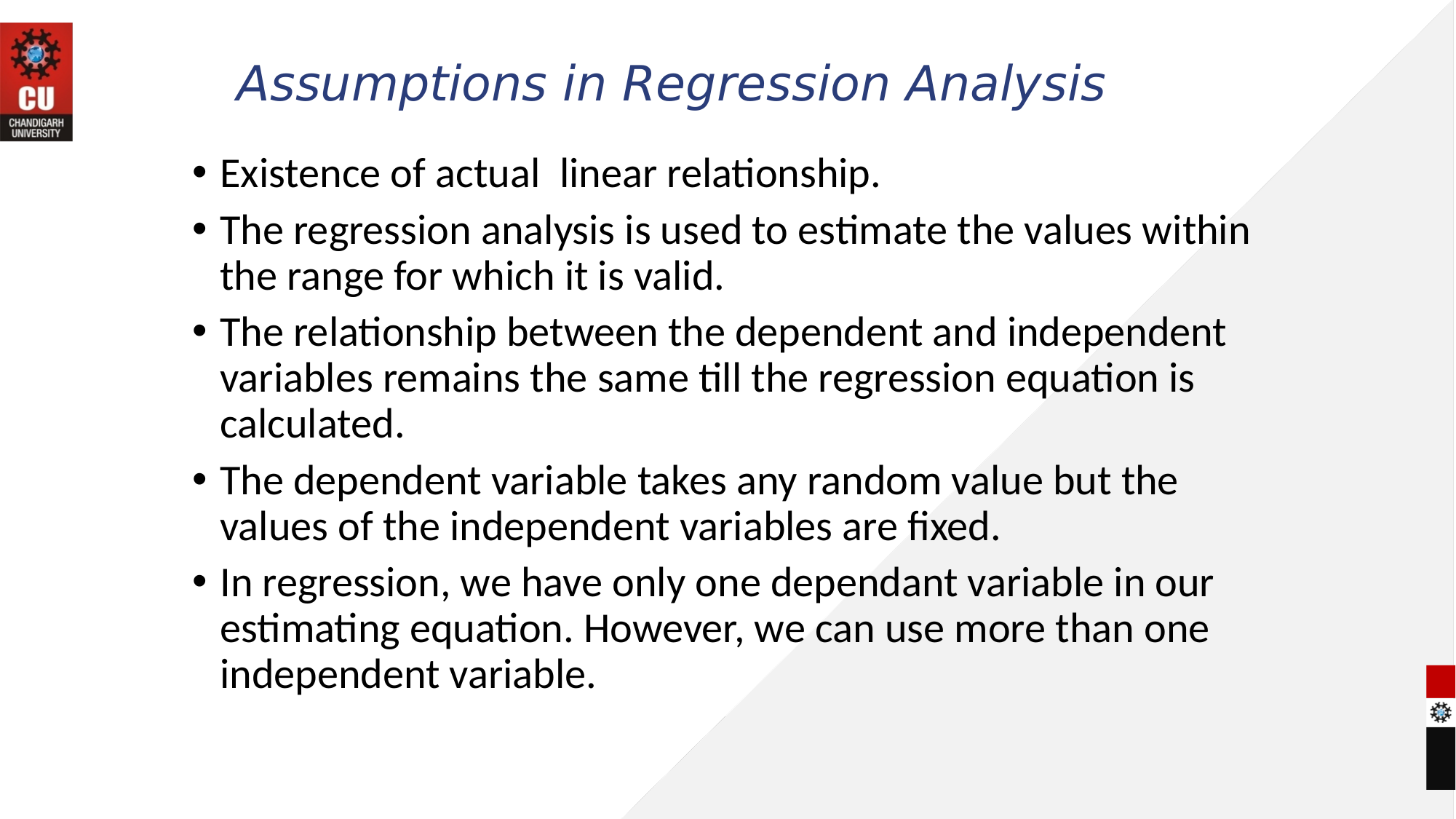

Assumptions in Regression Analysis
#
Existence of actual  linear relationship.
The regression analysis is used to estimate the values within the range for which it is valid.
The relationship between the dependent and independent variables remains the same till the regression equation is calculated.
The dependent variable takes any random value but the values of the independent variables are fixed.
In regression, we have only one dependant variable in our estimating equation. However, we can use more than one independent variable.